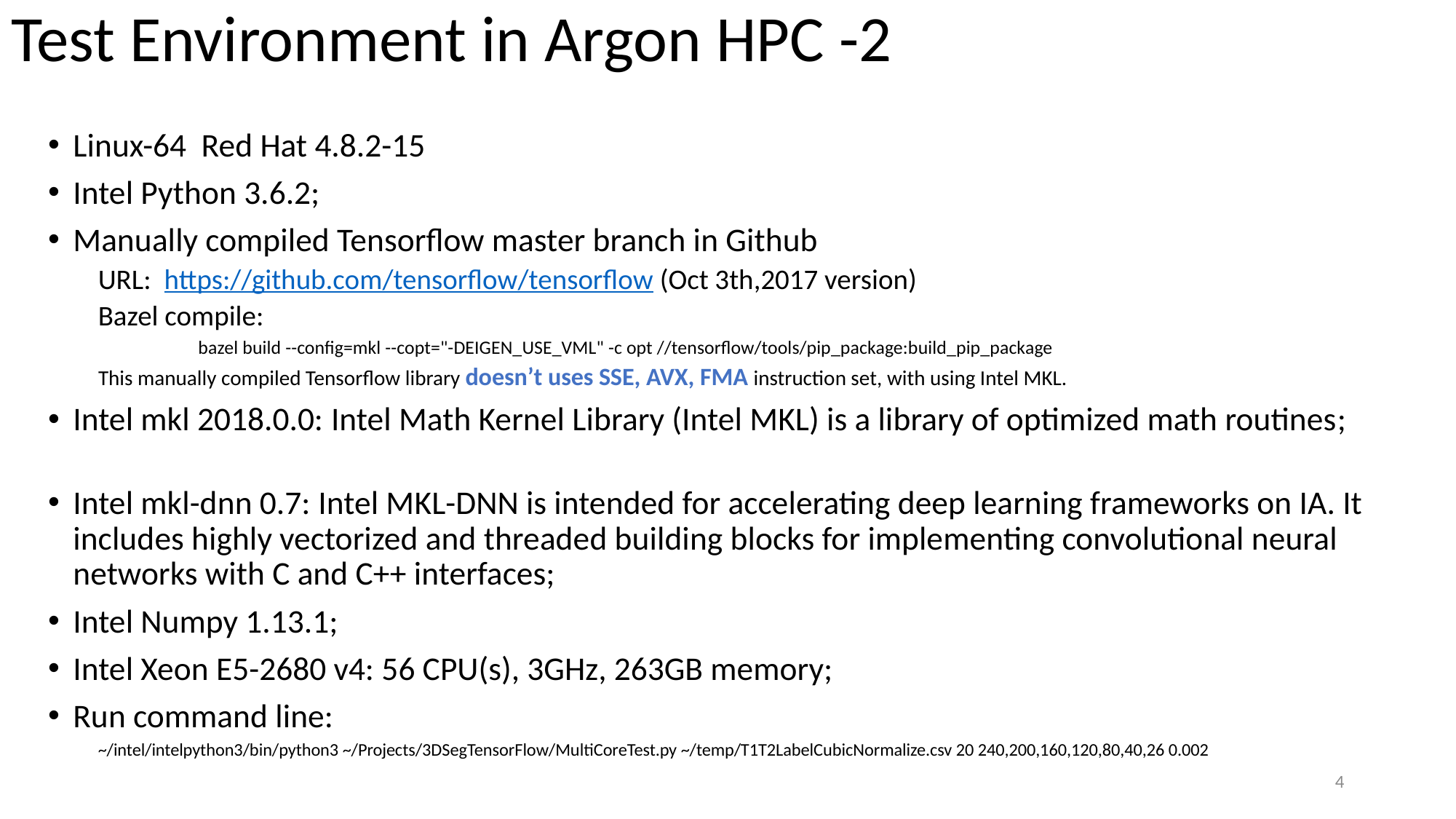

# Test Environment in Argon HPC -2
Linux-64  Red Hat 4.8.2-15
Intel Python 3.6.2;
Manually compiled Tensorflow master branch in Github
URL:  https://github.com/tensorflow/tensorflow (Oct 3th,2017 version)
Bazel compile:
bazel build --config=mkl --copt="-DEIGEN_USE_VML" -c opt //tensorflow/tools/pip_package:build_pip_package
This manually compiled Tensorflow library doesn’t uses SSE, AVX, FMA instruction set, with using Intel MKL.
Intel mkl 2018.0.0: Intel Math Kernel Library (Intel MKL) is a library of optimized math routines;
Intel mkl-dnn 0.7: Intel MKL-DNN is intended for accelerating deep learning frameworks on IA. It includes highly vectorized and threaded building blocks for implementing convolutional neural networks with C and C++ interfaces;
Intel Numpy 1.13.1;
Intel Xeon E5-2680 v4: 56 CPU(s), 3GHz, 263GB memory;
Run command line:
~/intel/intelpython3/bin/python3 ~/Projects/3DSegTensorFlow/MultiCoreTest.py ~/temp/T1T2LabelCubicNormalize.csv 20 240,200,160,120,80,40,26 0.002

4